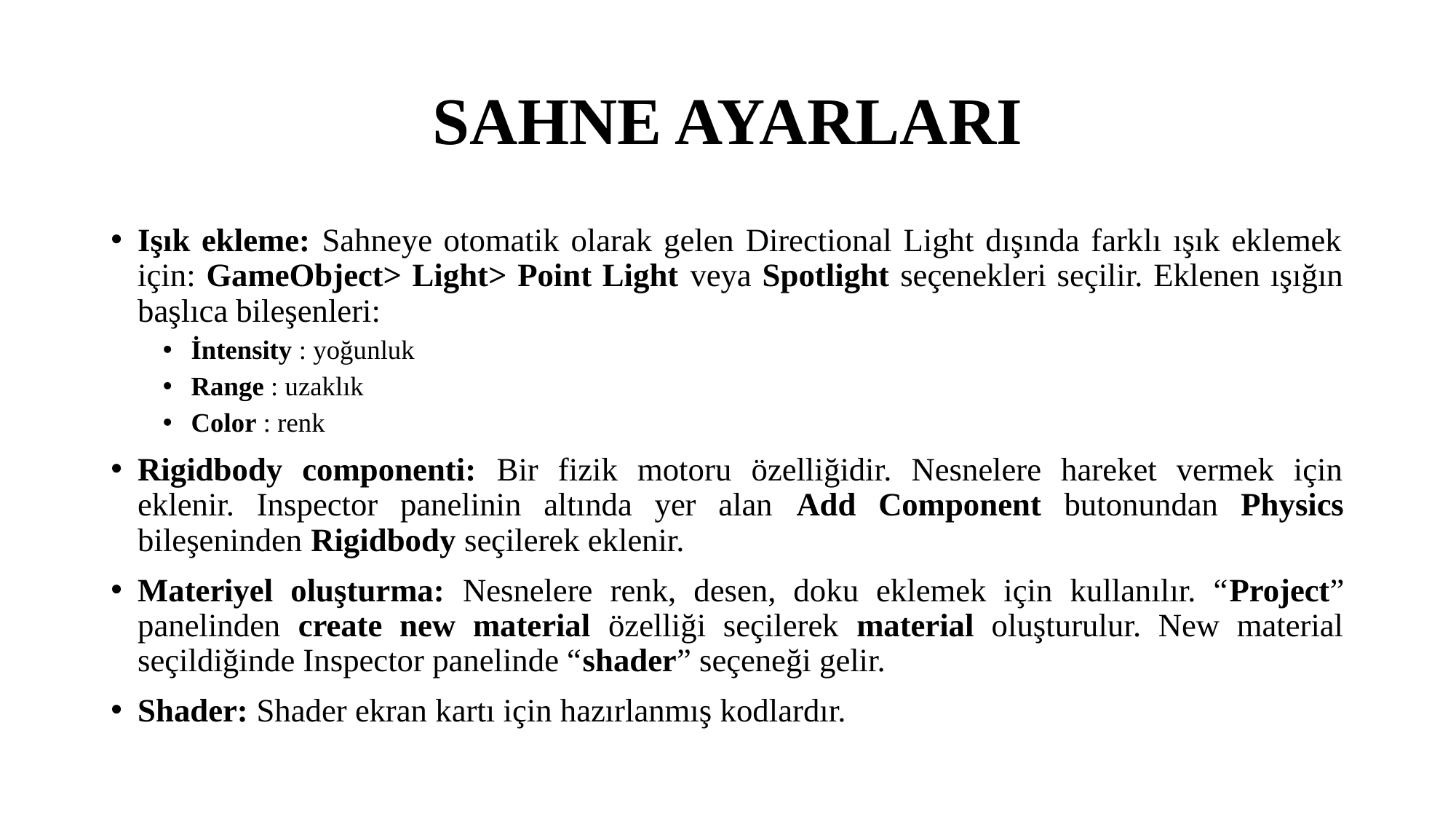

# SAHNE AYARLARI
Işık ekleme: Sahneye otomatik olarak gelen Directional Light dışında farklı ışık eklemek için: GameObject> Light> Point Light veya Spotlight seçenekleri seçilir. Eklenen ışığın başlıca bileşenleri:
İntensity : yoğunluk
Range : uzaklık
Color : renk
Rigidbody componenti: Bir fizik motoru özelliğidir. Nesnelere hareket vermek için eklenir. Inspector panelinin altında yer alan Add Component butonundan Physics bileşeninden Rigidbody seçilerek eklenir.
Materiyel oluşturma: Nesnelere renk, desen, doku eklemek için kullanılır. “Project” panelinden create new material özelliği seçilerek material oluşturulur. New material seçildiğinde Inspector panelinde “shader” seçeneği gelir.
Shader: Shader ekran kartı için hazırlanmış kodlardır.